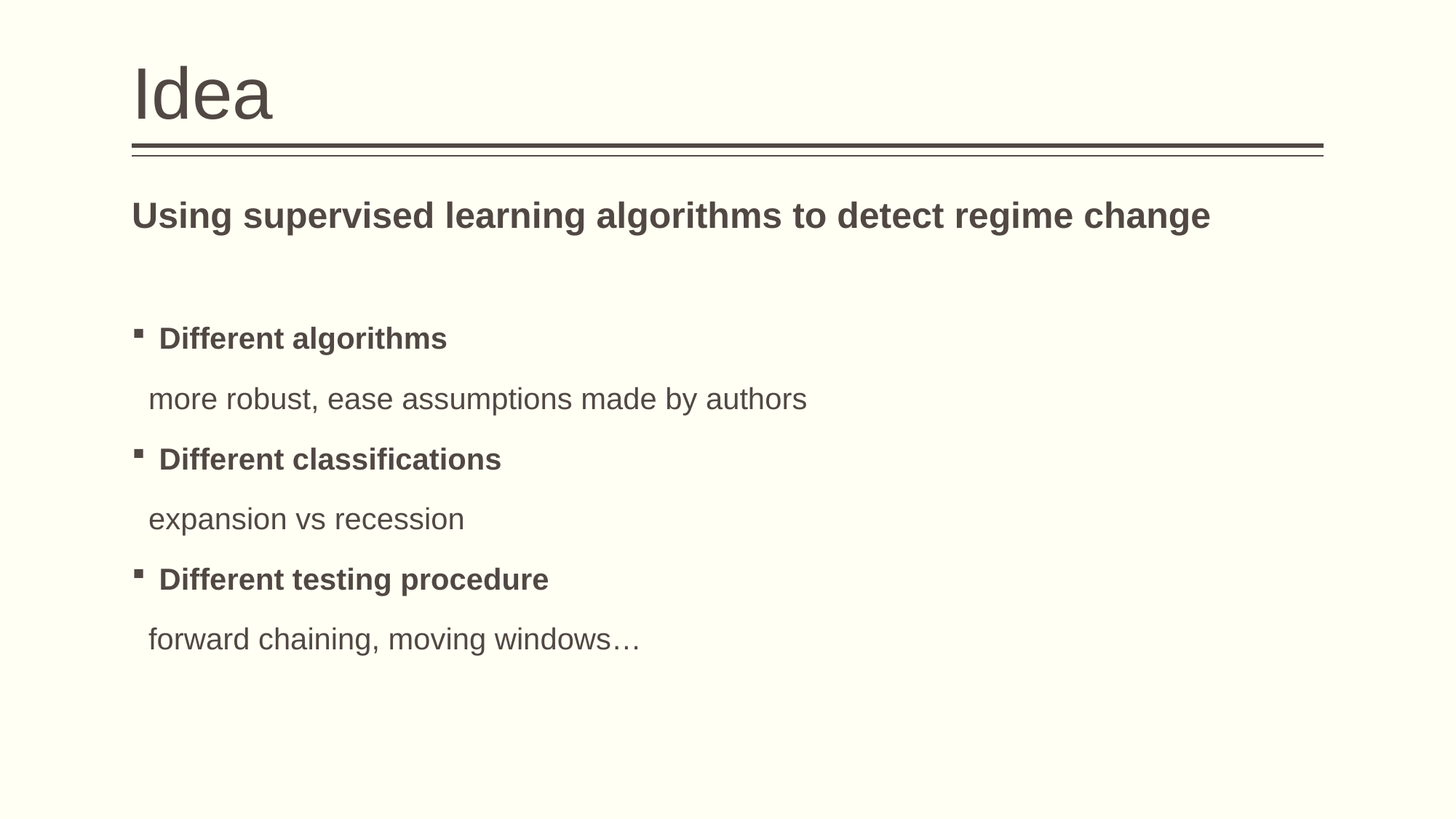

# Idea
Using supervised learning algorithms to detect regime change

Different algorithms
  more robust, ease assumptions made by authors
Different classifications
  expansion vs recession
Different testing procedure
  forward chaining, moving windows…